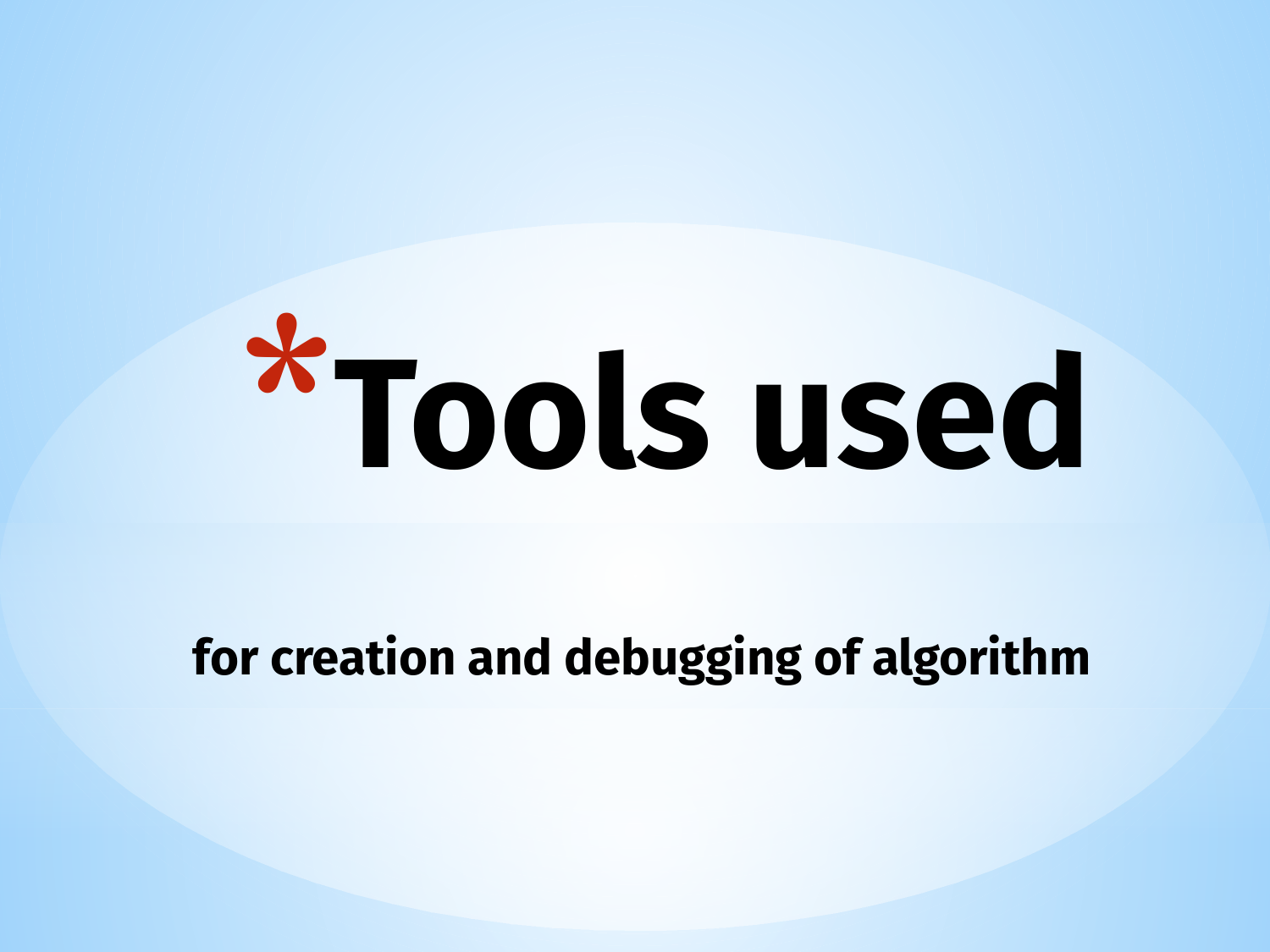

# Tools used for creation and debugging of algorithm